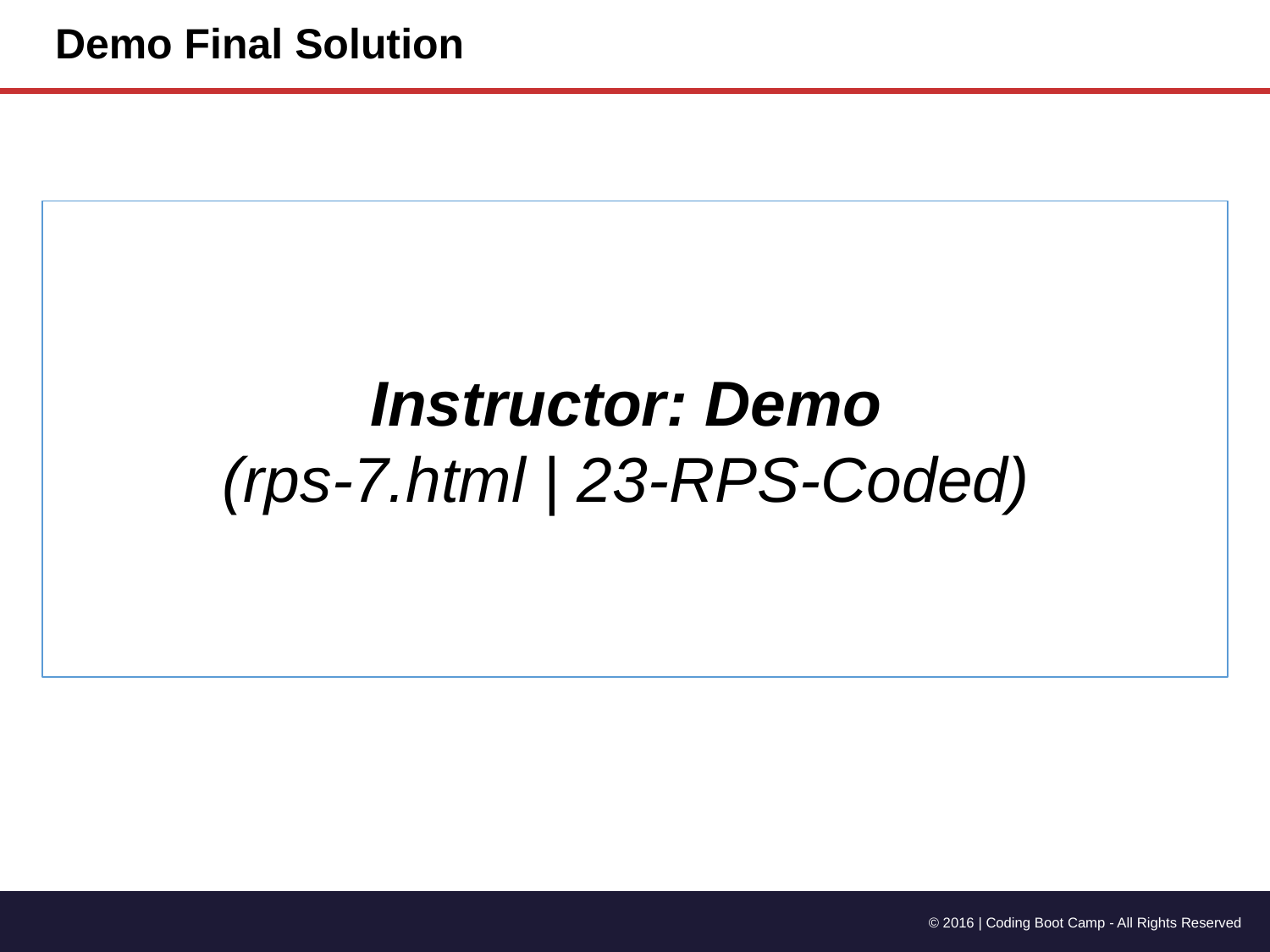

# Demo Final Solution
Instructor: Demo
(rps-7.html | 23-RPS-Coded)